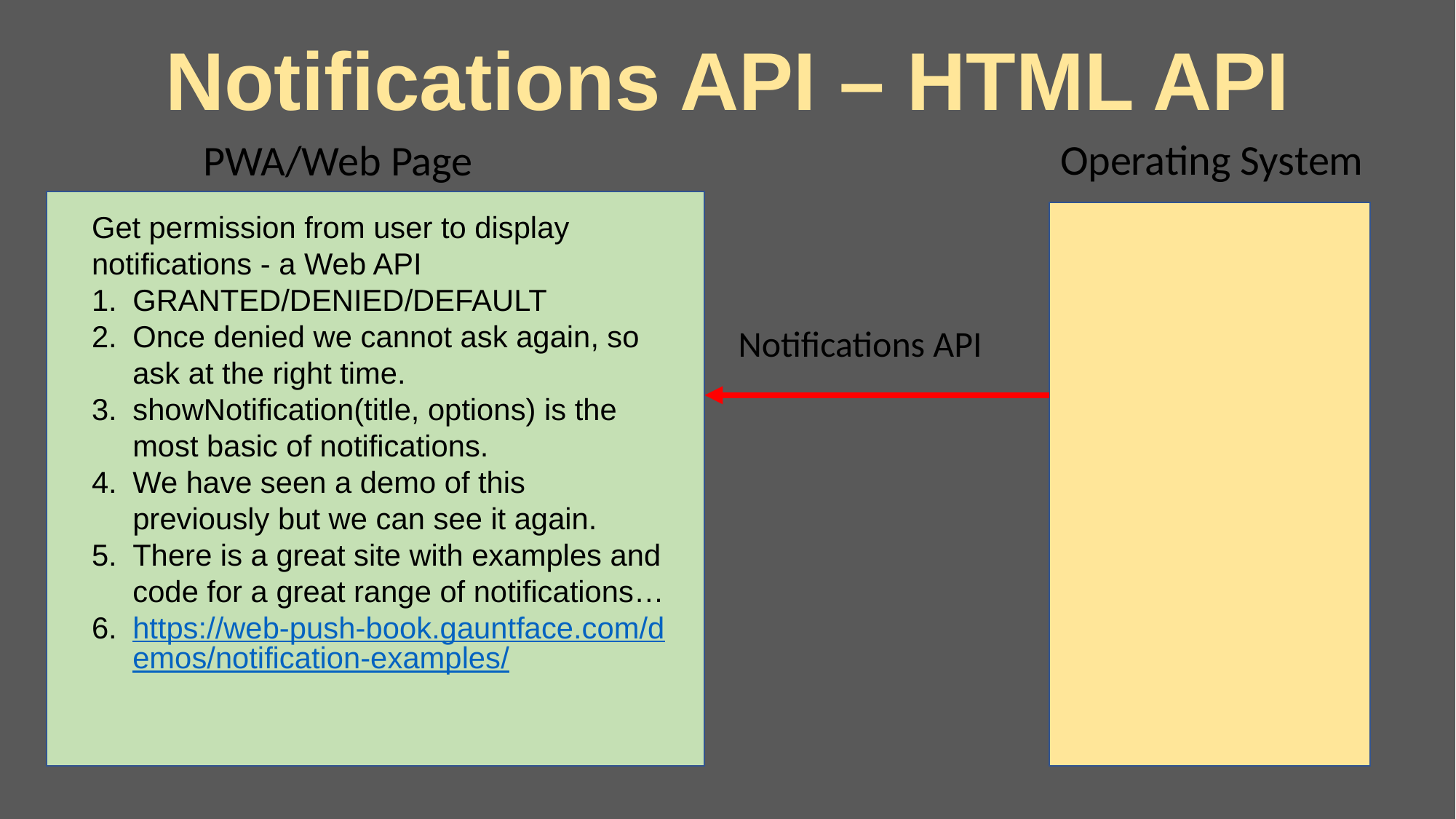

# Notifications API – HTML API
Operating System
PWA/Web Page

Get permission from user to display notifications - a Web API
GRANTED/DENIED/DEFAULT
Once denied we cannot ask again, so ask at the right time.
showNotification(title, options) is the most basic of notifications.
We have seen a demo of this previously but we can see it again.
There is a great site with examples and code for a great range of notifications…
https://web-push-book.gauntface.com/demos/notification-examples/

Notifications API